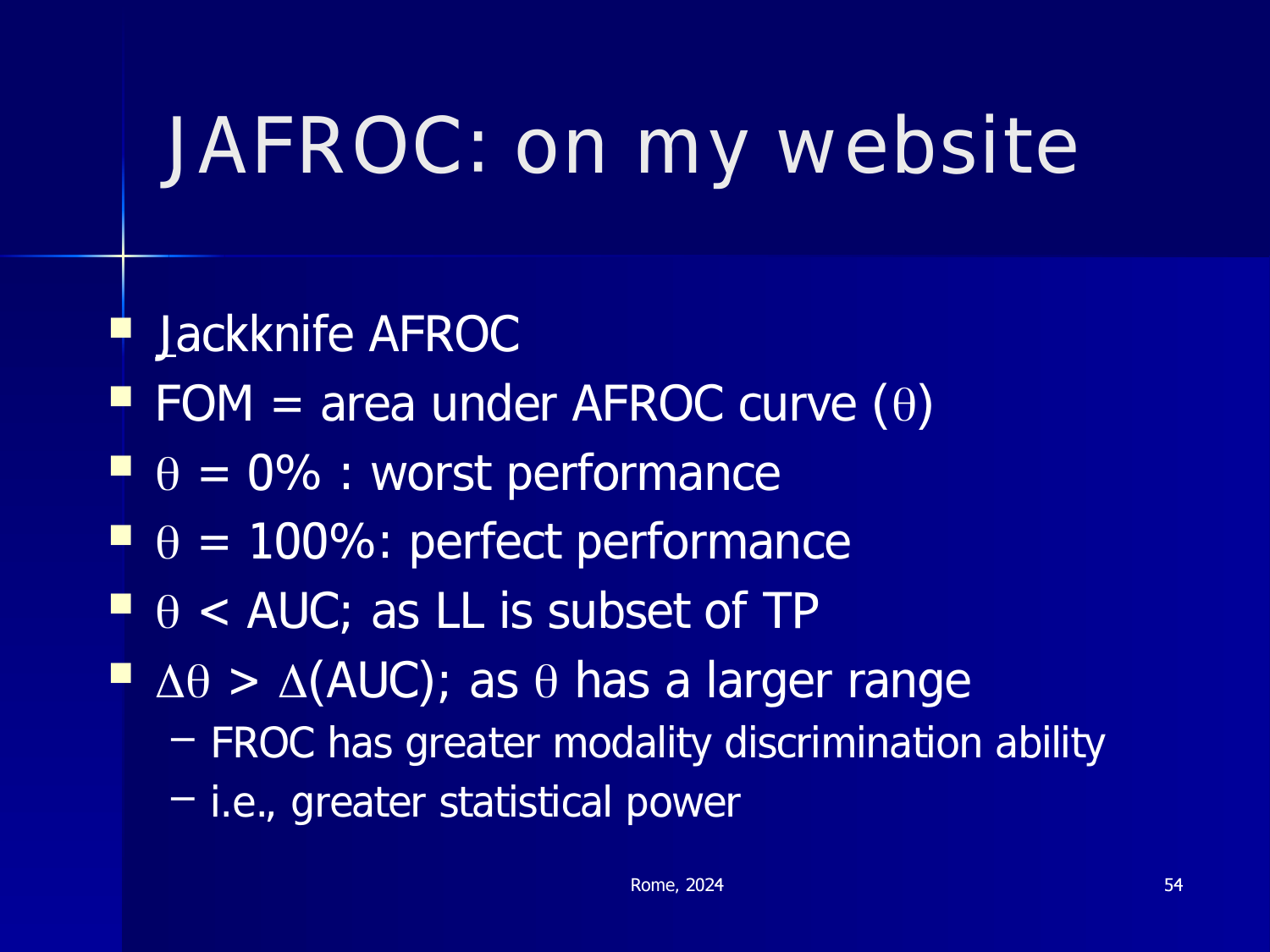

# JAFROC: on my website
Jackknife AFROC
FOM = area under AFROC curve (θ)
θ = 0% : worst performance
θ = 100%: perfect performance
θ < AUC; as LL is subset of TP
Δθ > Δ(AUC); as θ has a larger range
FROC has greater modality discrimination ability
i.e., greater statistical power
Rome, 2024
54